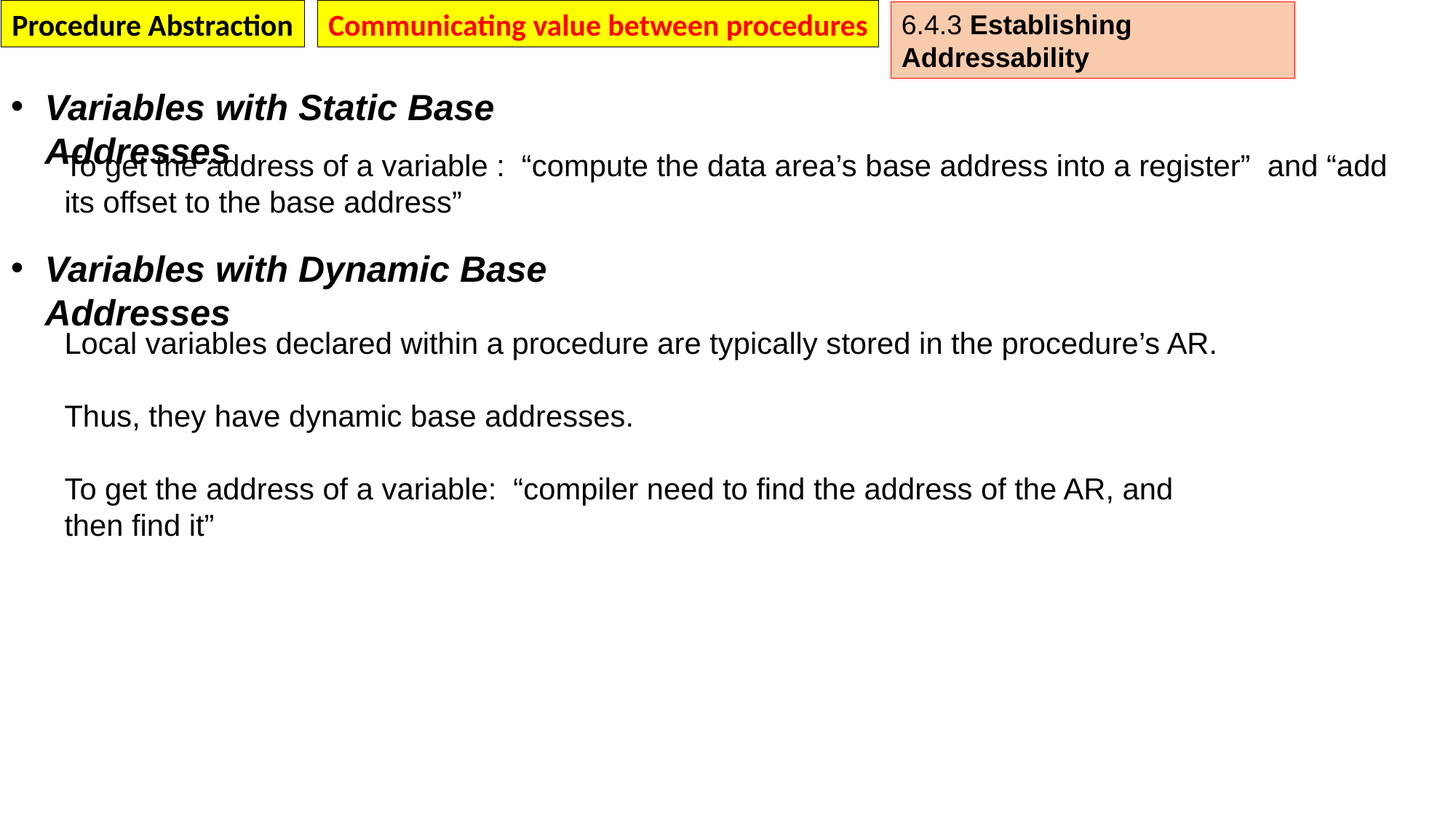

Procedure Abstraction
Communicating value between procedures
6.4.3 Establishing Addressability
Variables with Static Base Addresses
To get the address of a variable :  “compute the data area’s base address into a register”  and “add its offset to the base address”
Variables with Dynamic Base Addresses
Local variables declared within a procedure are typically stored in the procedure’s AR.

Thus, they have dynamic base addresses.

To get the address of a variable:  “compiler need to find the address of the AR, and then find it”